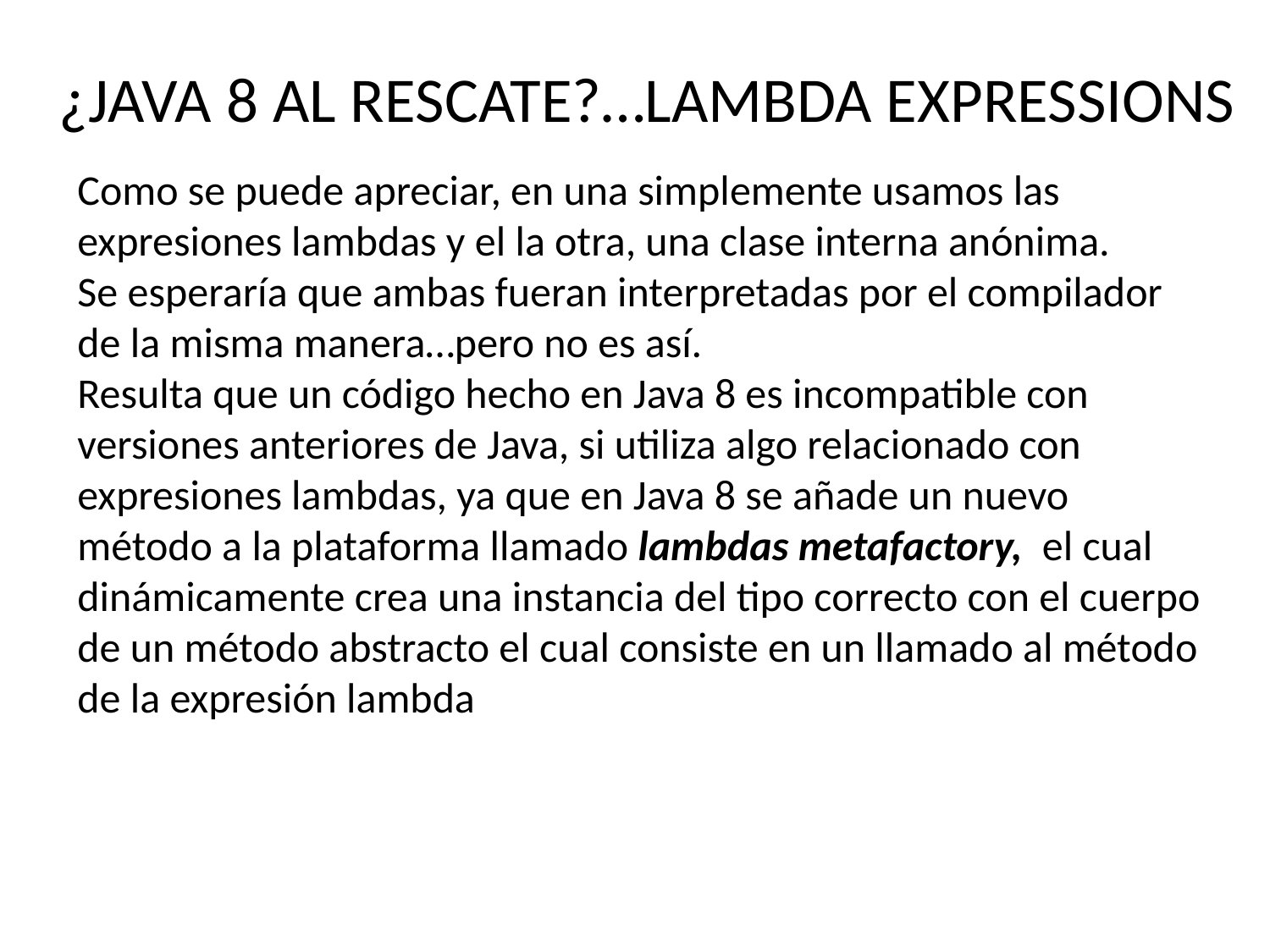

# ¿JAVA 8 AL RESCATE?…LAMBDA EXPRESSIONS
Como se puede apreciar, en una simplemente usamos las expresiones lambdas y el la otra, una clase interna anónima.
Se esperaría que ambas fueran interpretadas por el compilador de la misma manera…pero no es así.
Resulta que un código hecho en Java 8 es incompatible con versiones anteriores de Java, si utiliza algo relacionado con expresiones lambdas, ya que en Java 8 se añade un nuevo método a la plataforma llamado lambdas metafactory,  el cual dinámicamente crea una instancia del tipo correcto con el cuerpo de un método abstracto el cual consiste en un llamado al método de la expresión lambda